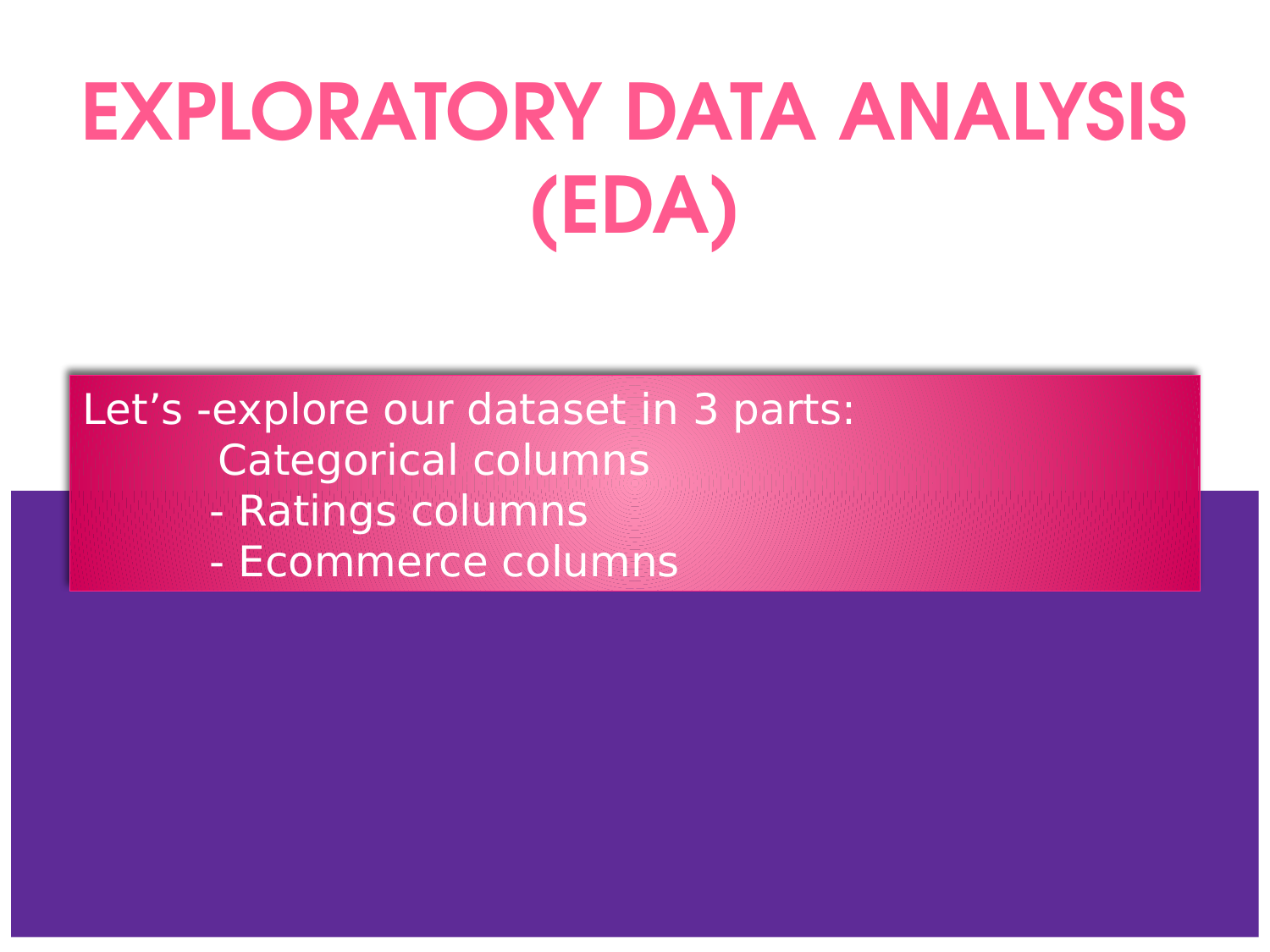

EXPLORATORY DATA ANALYSIS
(EDA)
Let’s -explore our dataset in 3 parts:
          Categorical columns
	- Ratings columns
	- Ecommerce columns